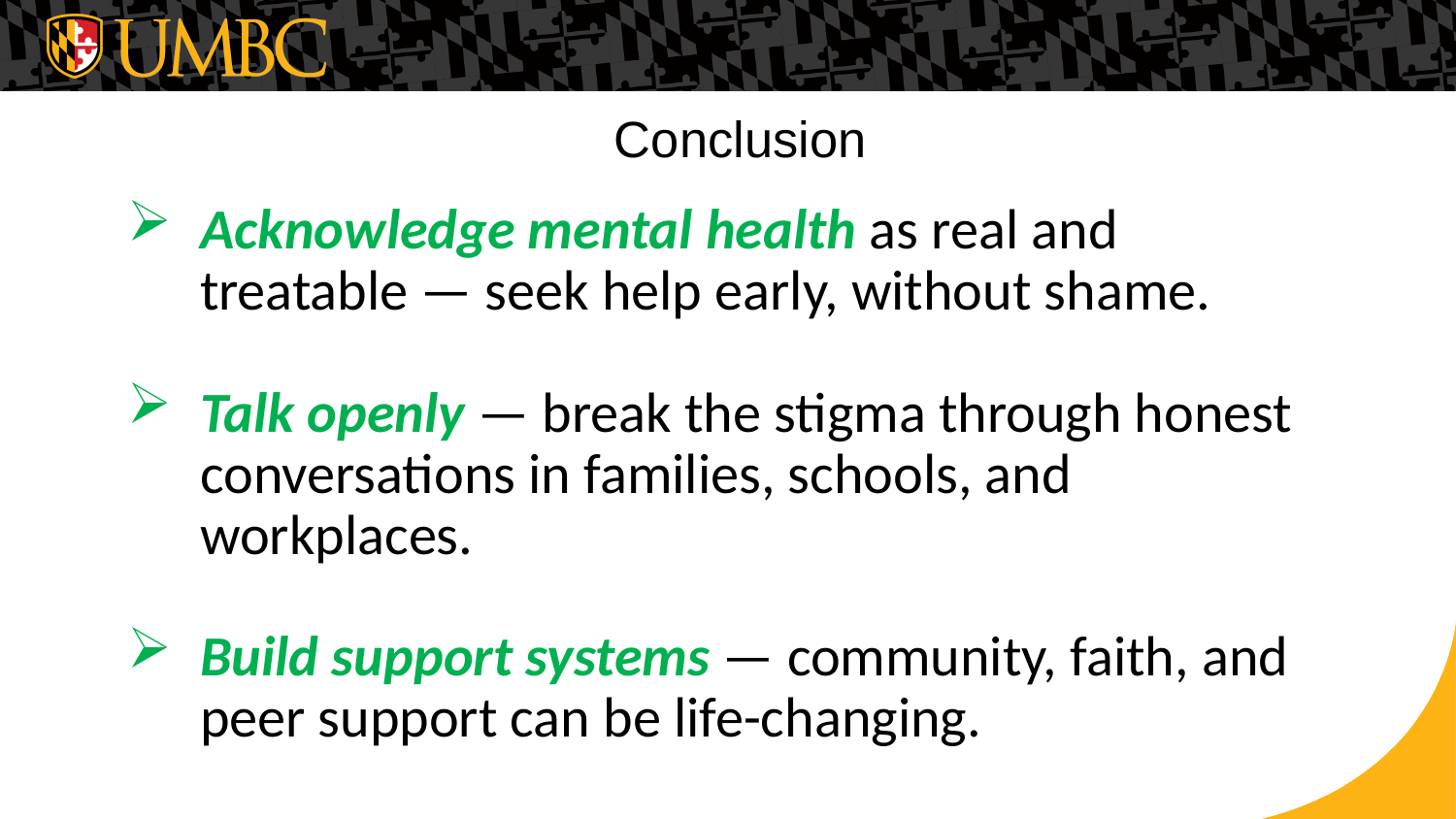

Conclusion

Acknowledge mental health as real and treatable — seek help early, without shame.

Talk openly — break the stigma through honest conversations in families, schools, and workplaces.

Build support systems — community, faith, and peer support can be life-changing.